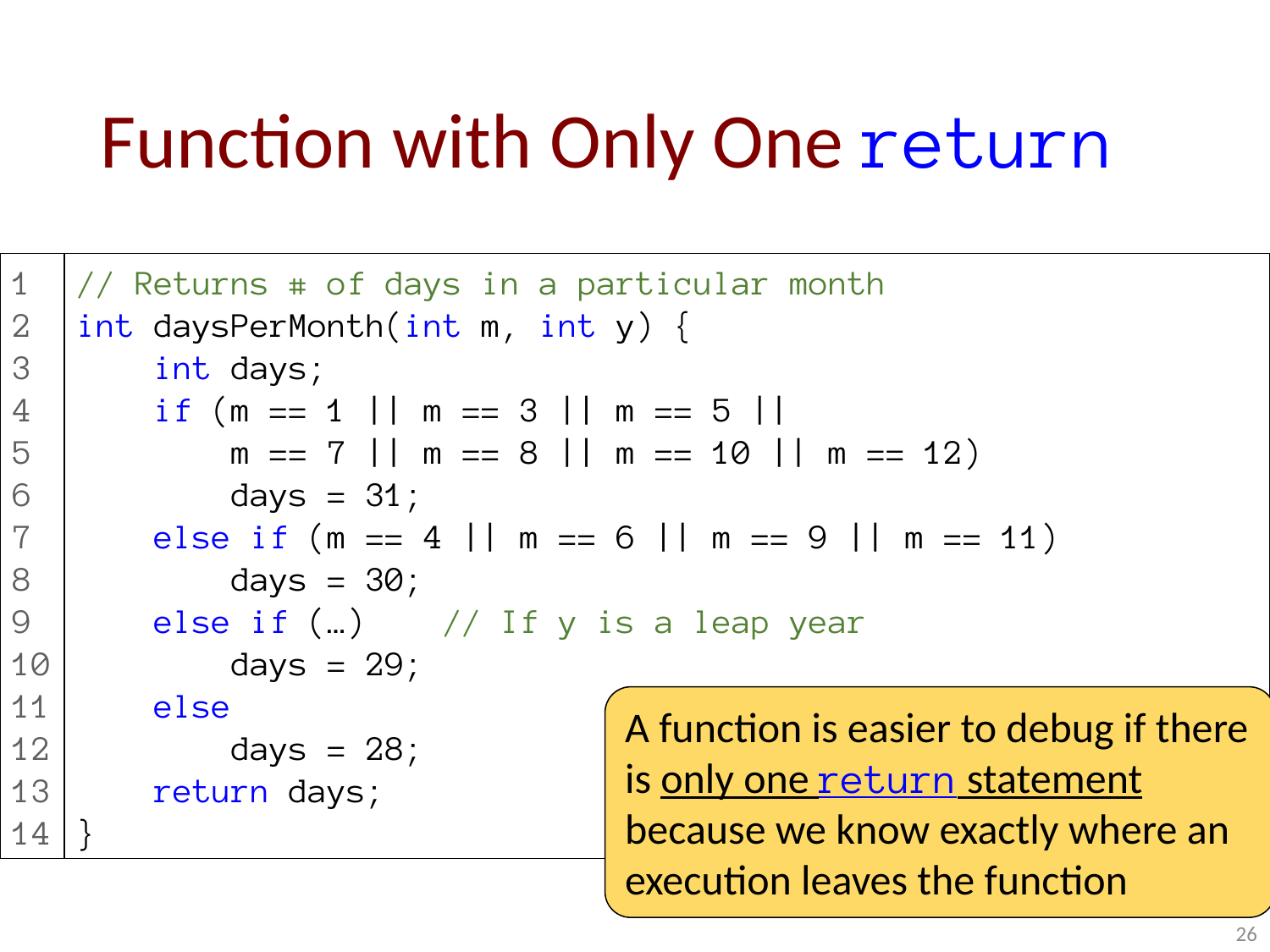

# Function with Only One return
1
2
3
4
5
6
7
8
9
10
11
12
13
14
// Returns # of days in a particular month
int daysPerMonth(int m, int y) {
    int days;
    if (m == 1 || m == 3 || m == 5 ||
        m == 7 || m == 8 || m == 10 || m == 12)
        days = 31;
    else if (m == 4 || m == 6 || m == 9 || m == 11)
        days = 30;
    else if (…)    // If y is a leap year
        days = 29;
    else
        days = 28;
    return days;
}
A function is easier to debug if there is only one return statement because we know exactly where an execution leaves the function
26